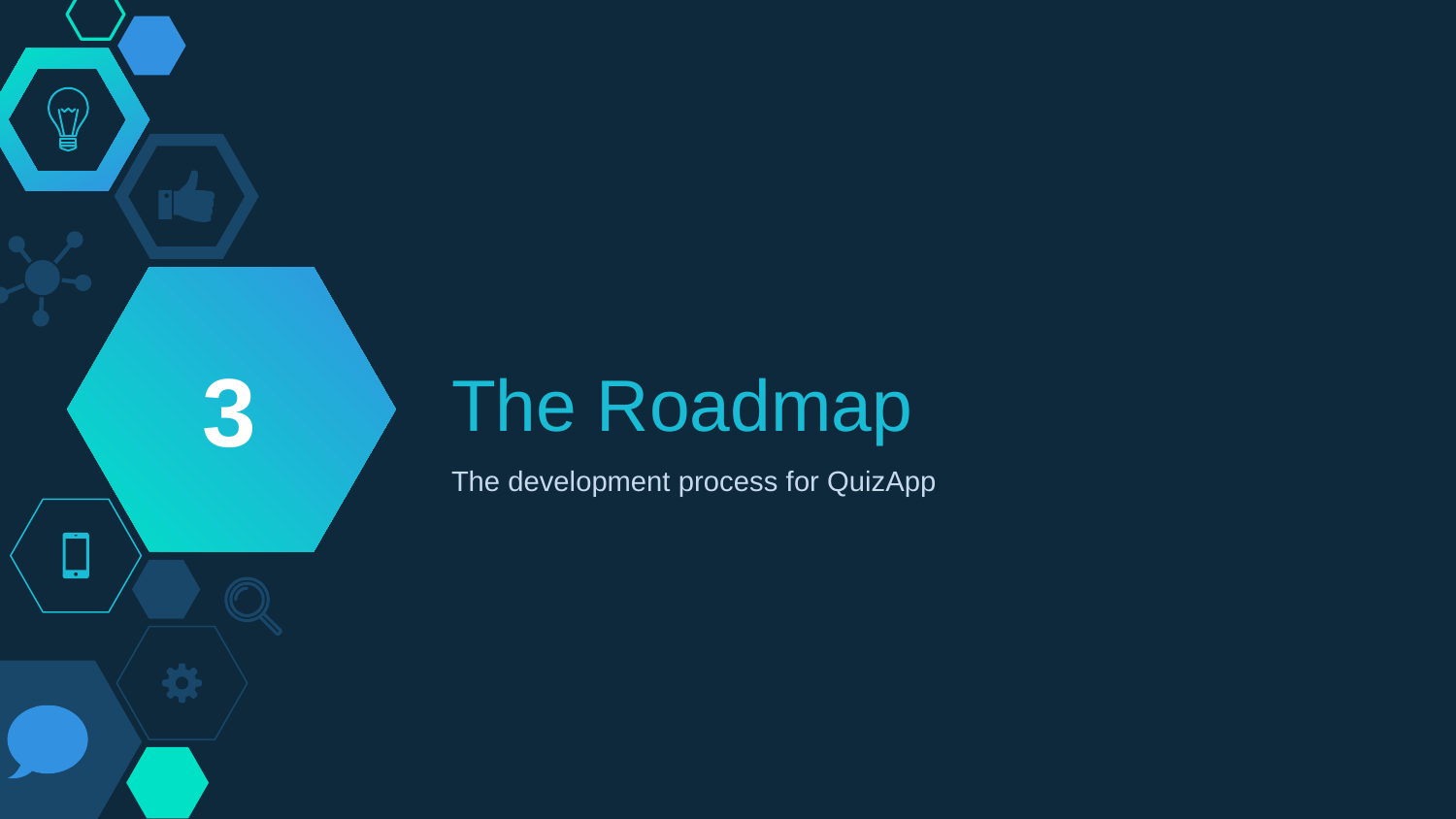

3
# The Roadmap
The development process for QuizApp